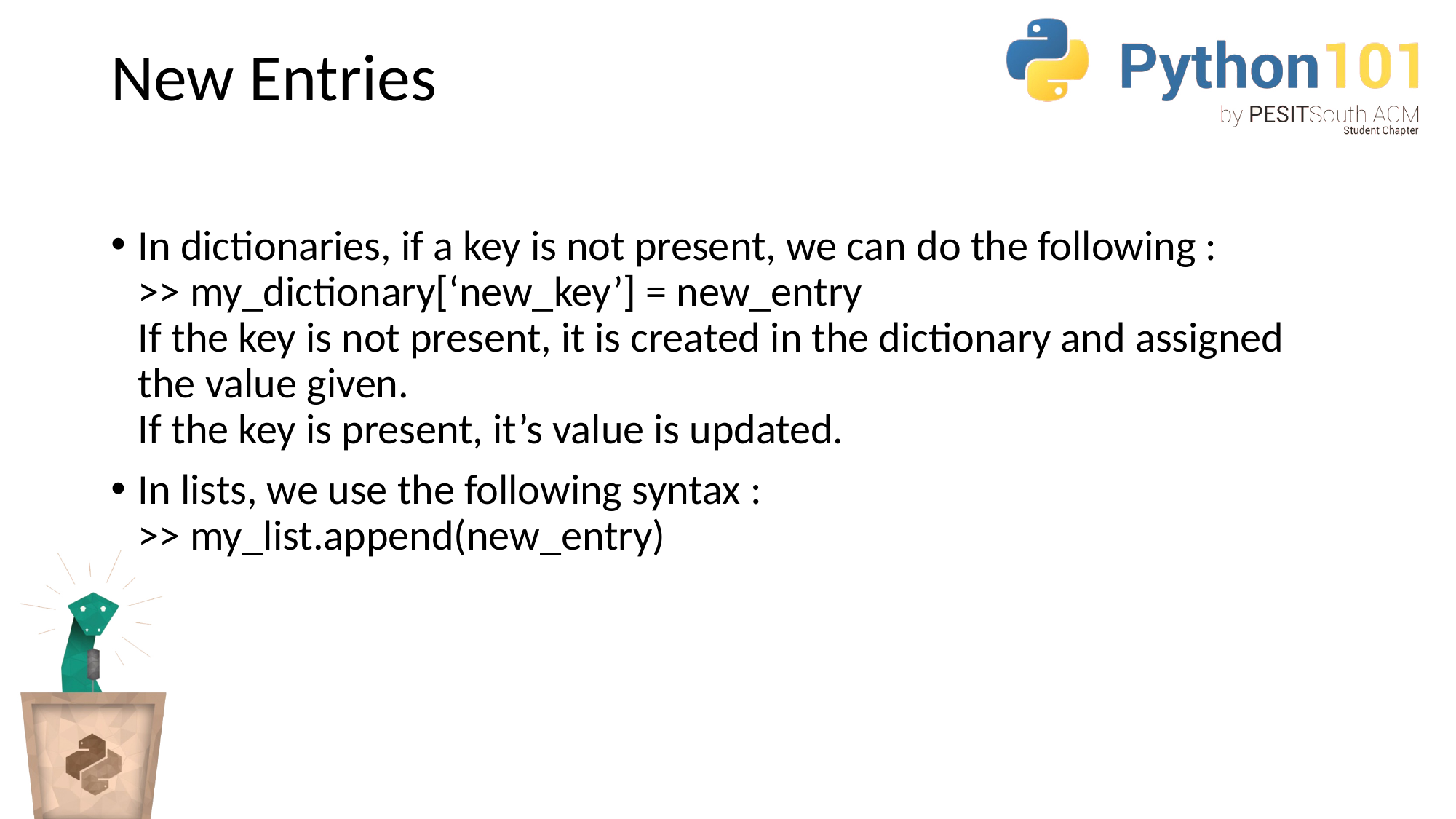

# New Entries
In dictionaries, if a key is not present, we can do the following :
>> my_dictionary[‘new_key’] = new_entry
If the key is not present, it is created in the dictionary and assigned the value given.
If the key is present, it’s value is updated.
In lists, we use the following syntax :
>> my_list.append(new_entry)